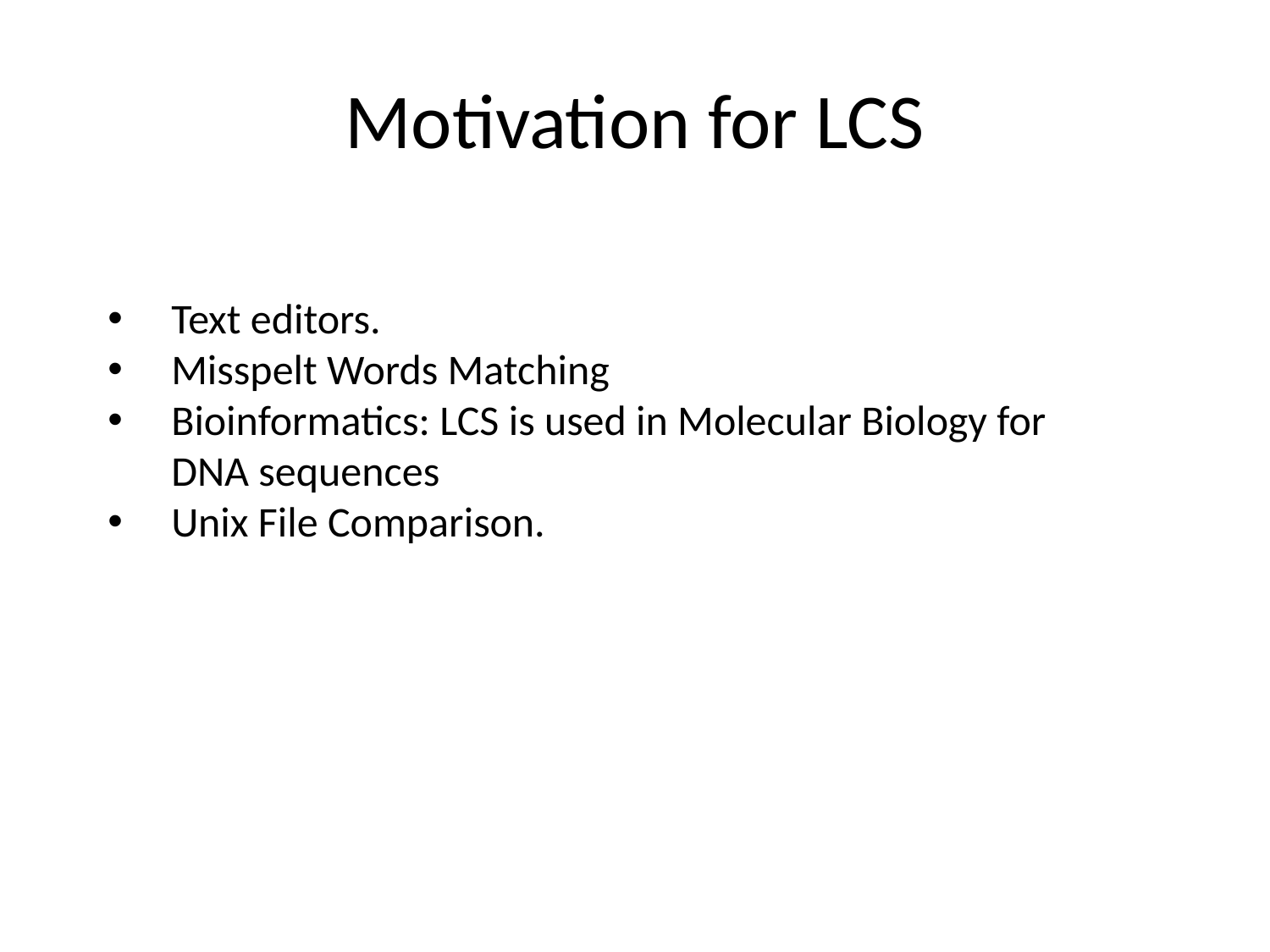

# Motivation for LCS
Text editors.
Misspelt Words Matching
Bioinformatics: LCS is used in Molecular Biology for DNA sequences
Unix File Comparison.